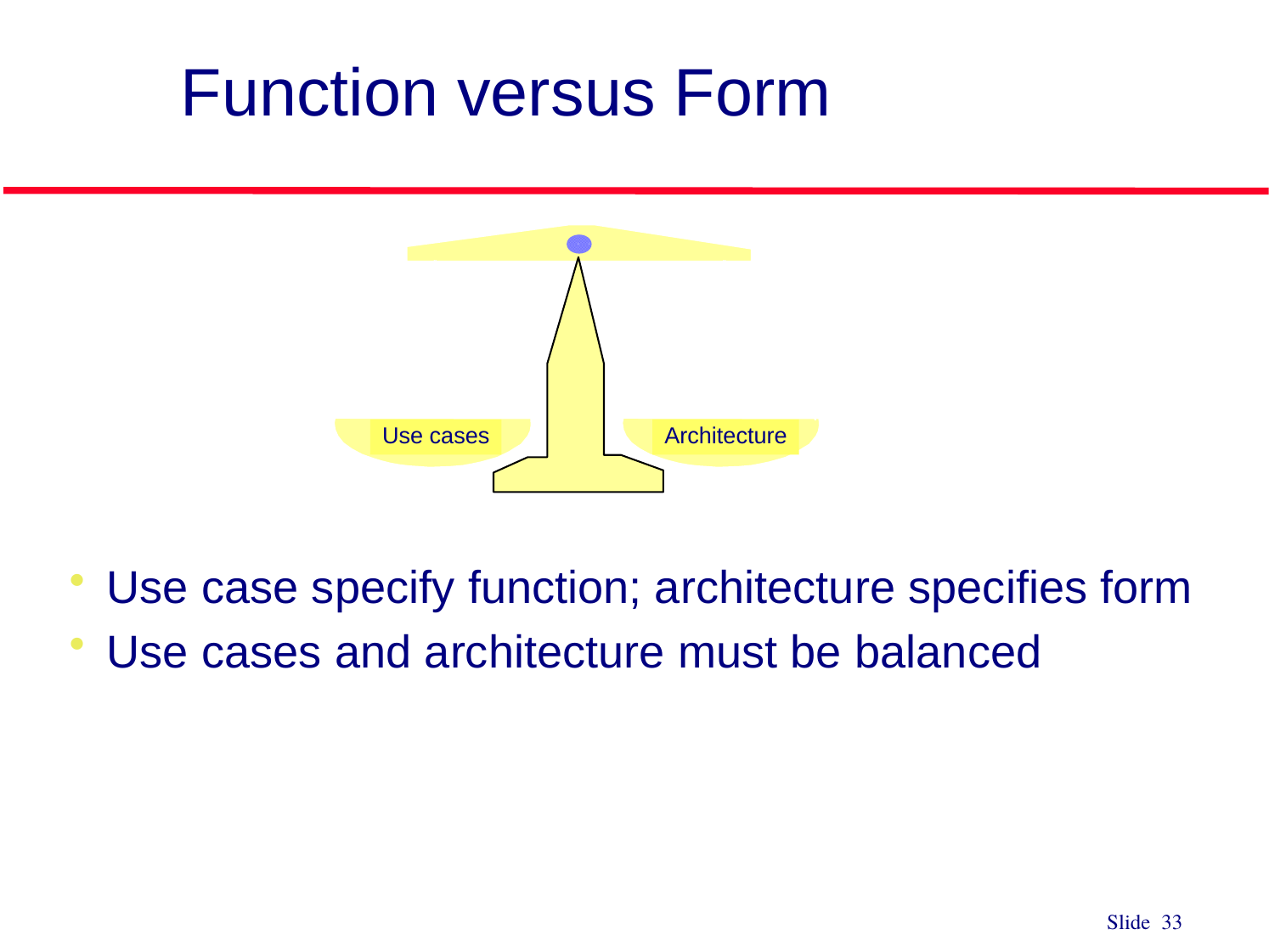

# Function versus Form

Use cases
Architecture
Use case specify function; architecture specifies form
Use cases and architecture must be balanced